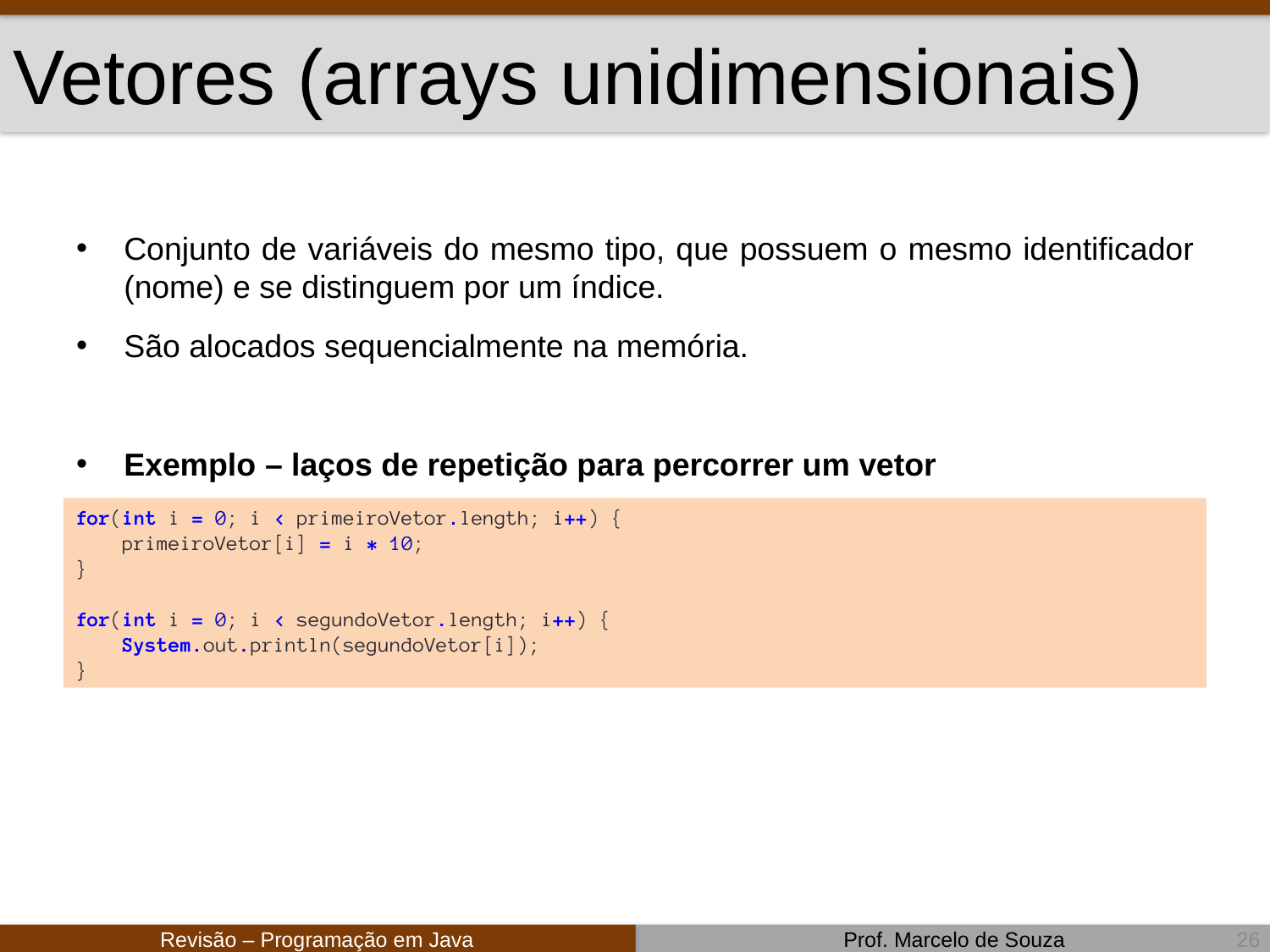

# Vetores (arrays unidimensionais)
Conjunto de variáveis do mesmo tipo, que possuem o mesmo identificador (nome) e se distinguem por um índice.
São alocados sequencialmente na memória.

Exemplo – laços de repetição para percorrer um vetor
for(int i = 0; i < primeiroVetor.length; i++) {
    primeiroVetor[i] = i * 10;
}

for(int i = 0; i < segundoVetor.length; i++) {
    System.out.println(segundoVetor[i]);
}
26